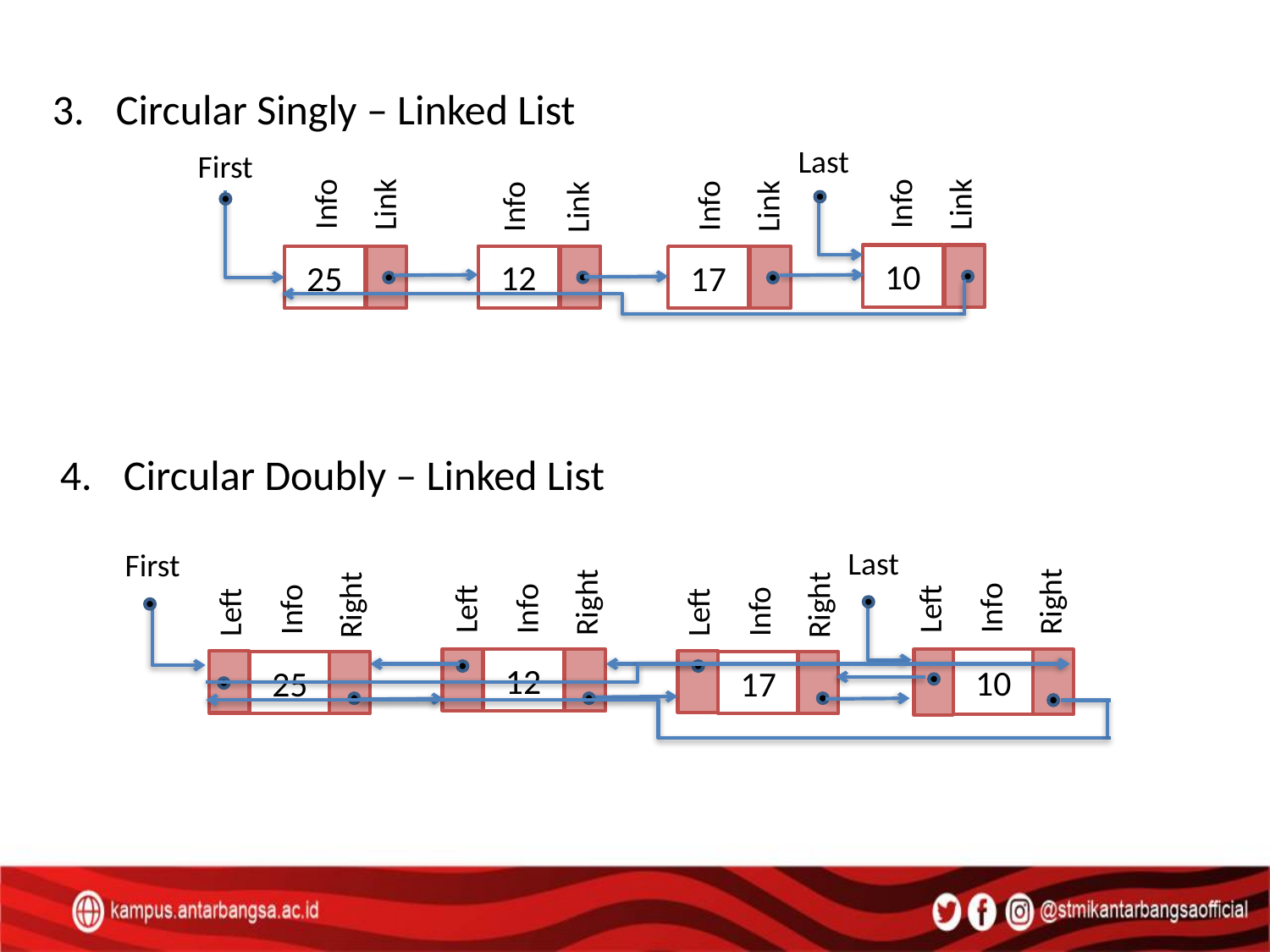

Circular Singly – Linked List
Last
First
Info
Info
Link
Link
Info
Link
Info
Link

10

12

25

17

Circular Doubly – Linked List
Last
First
Right
Info
Left

25

Right
Right
Right
Info
Info
Left
Left
Info
Left

10

12

17